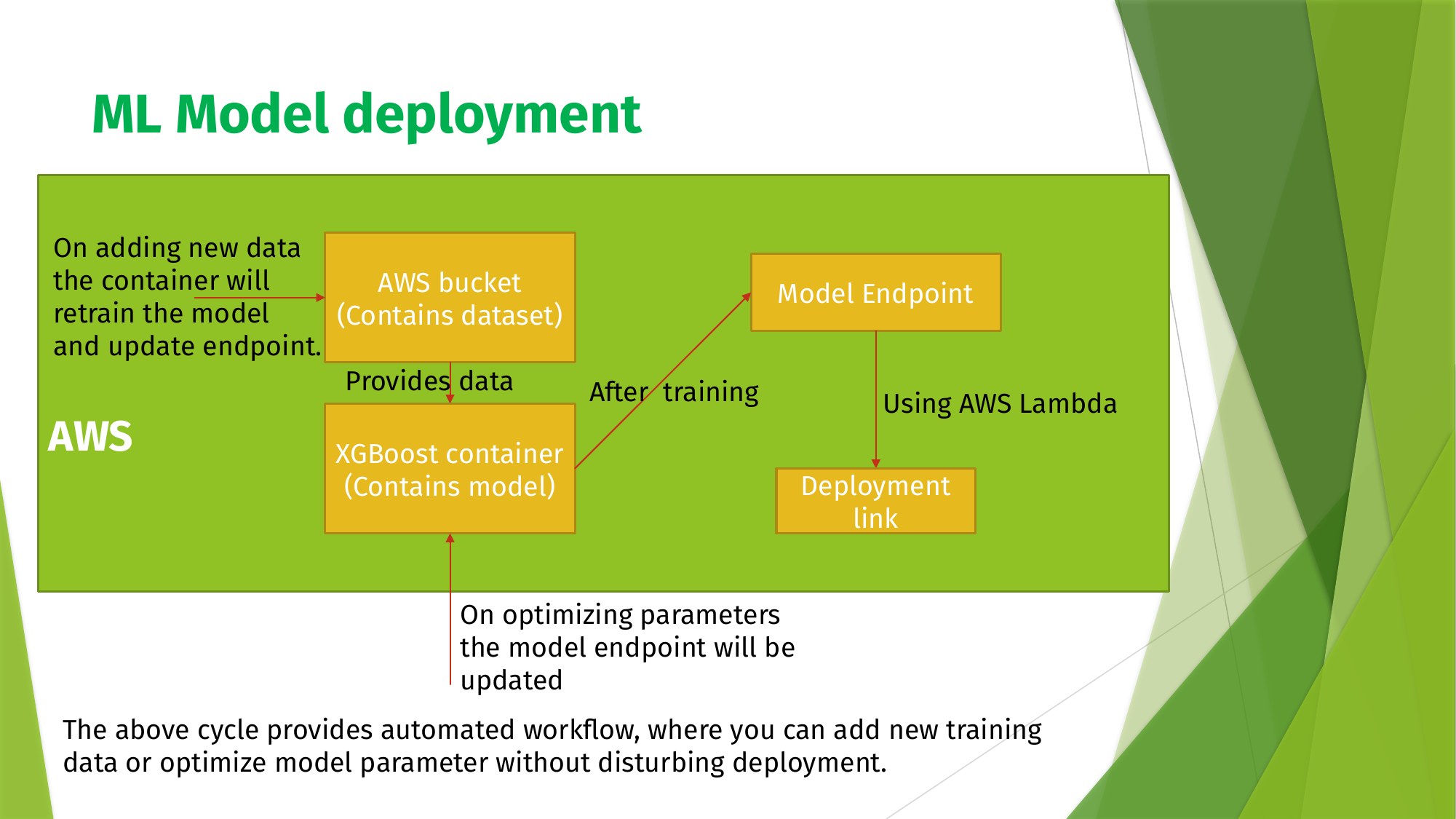

# ML Model deployment

AWS
On adding new data
the container will
retrain the model
and update endpoint.
AWS bucket
(Contains dataset)
Model Endpoint
Provides data
After  training
Using AWS Lambda
XGBoost container
(Contains model)
Deployment link
On optimizing parameters
the model endpoint will be
updated
The above cycle provides automated workflow, where you can add new training
data or optimize model parameter without disturbing deployment.